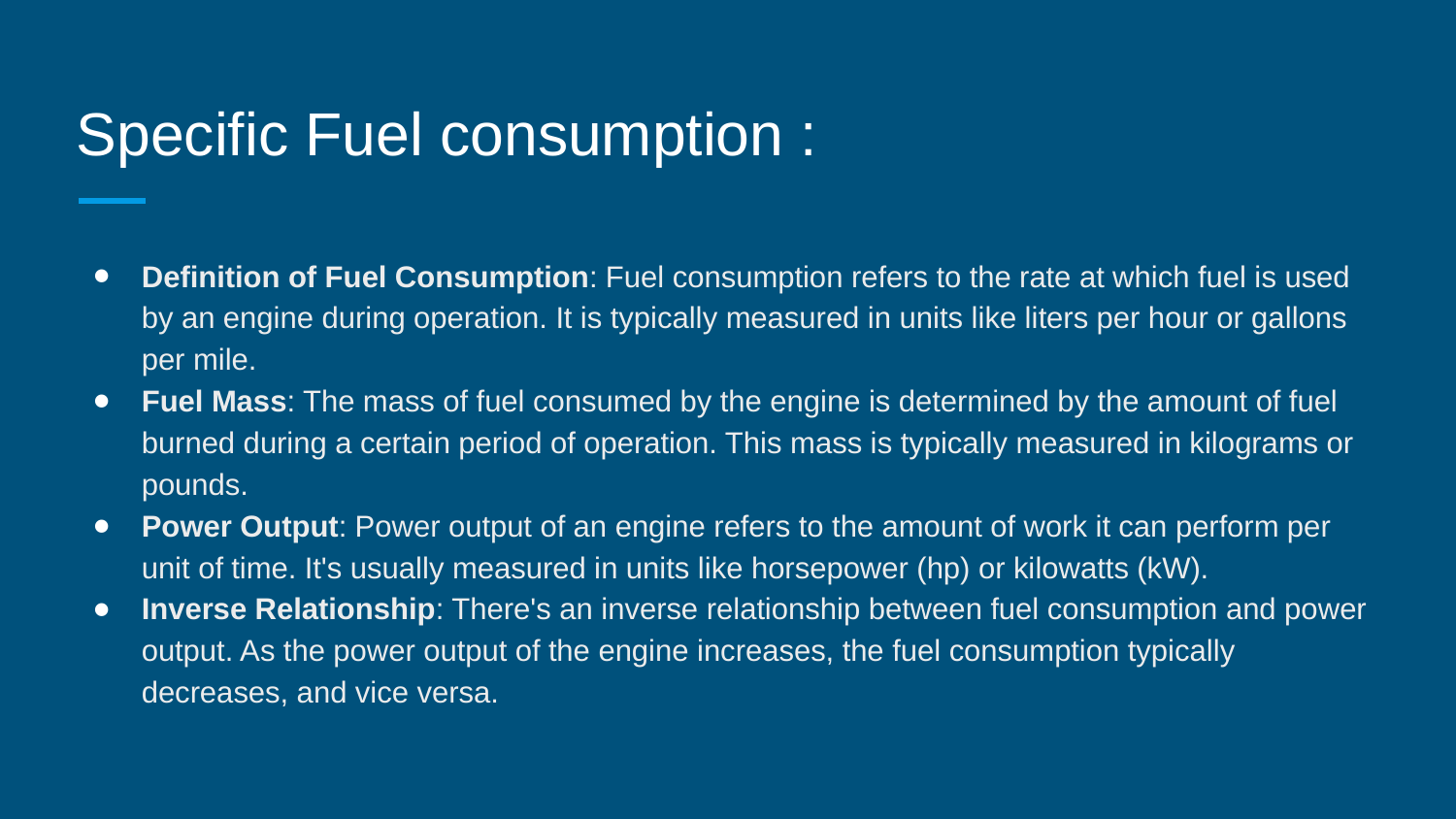

# Specific Fuel consumption :
Definition of Fuel Consumption: Fuel consumption refers to the rate at which fuel is used by an engine during operation. It is typically measured in units like liters per hour or gallons per mile.
Fuel Mass: The mass of fuel consumed by the engine is determined by the amount of fuel burned during a certain period of operation. This mass is typically measured in kilograms or pounds.
Power Output: Power output of an engine refers to the amount of work it can perform per unit of time. It's usually measured in units like horsepower (hp) or kilowatts (kW).
Inverse Relationship: There's an inverse relationship between fuel consumption and power output. As the power output of the engine increases, the fuel consumption typically decreases, and vice versa.